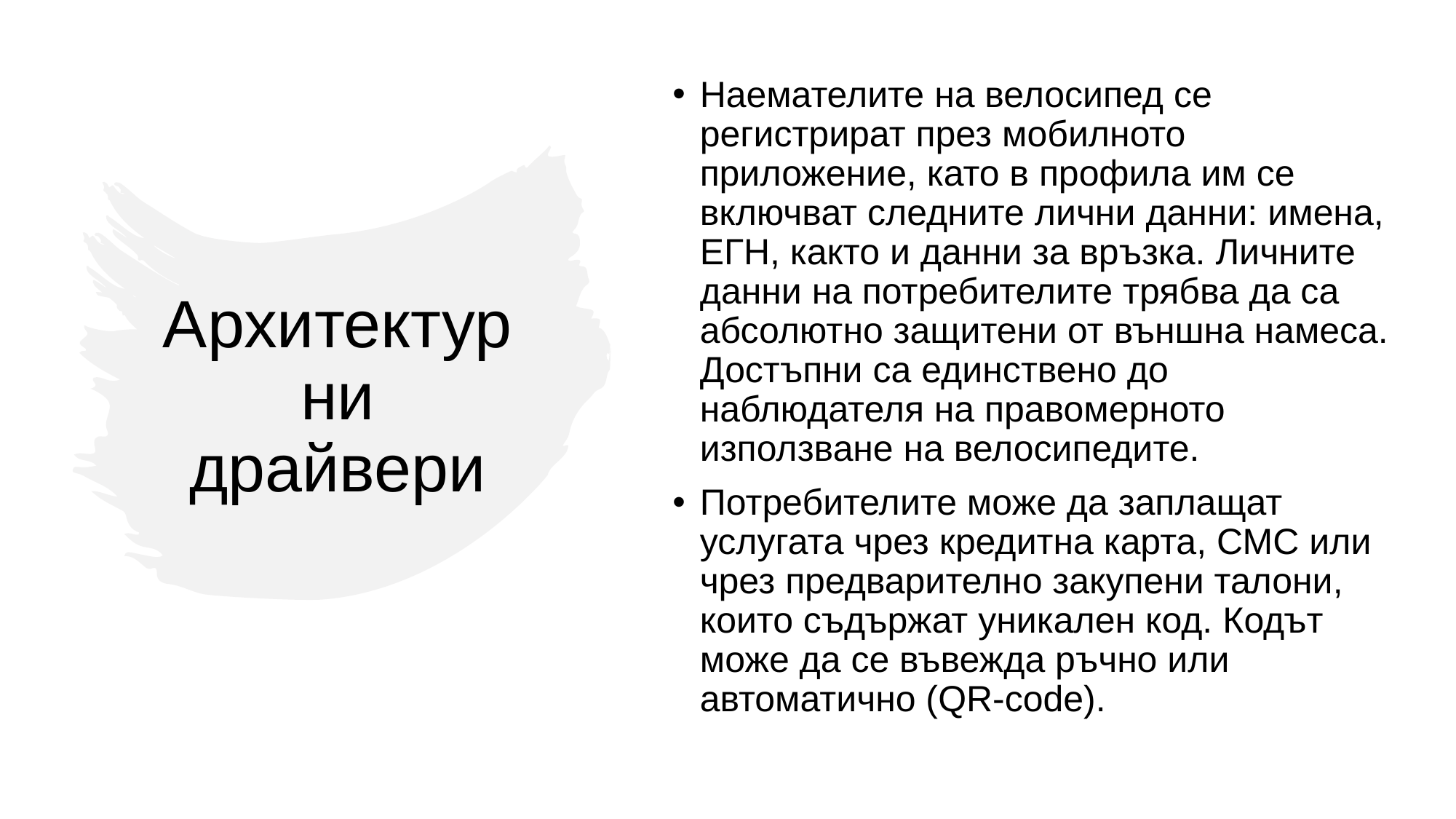

Наемателите на велосипед се регистрират през мобилното приложение, като в профила им се включват следните лични данни: имена, ЕГН, както и данни за връзка. Личните данни на потребителите трябва да са абсолютно защитени от външна намеса. Достъпни са единствено до наблюдателя на правомерното използване на велосипедите.
Потребителите може да заплащат услугата чрез кредитна карта, СМС или чрез предварително закупени талони, които съдържат уникален код. Кодът може да се въвежда ръчно или автоматично (QR-code).

# Архитектурни драйвери